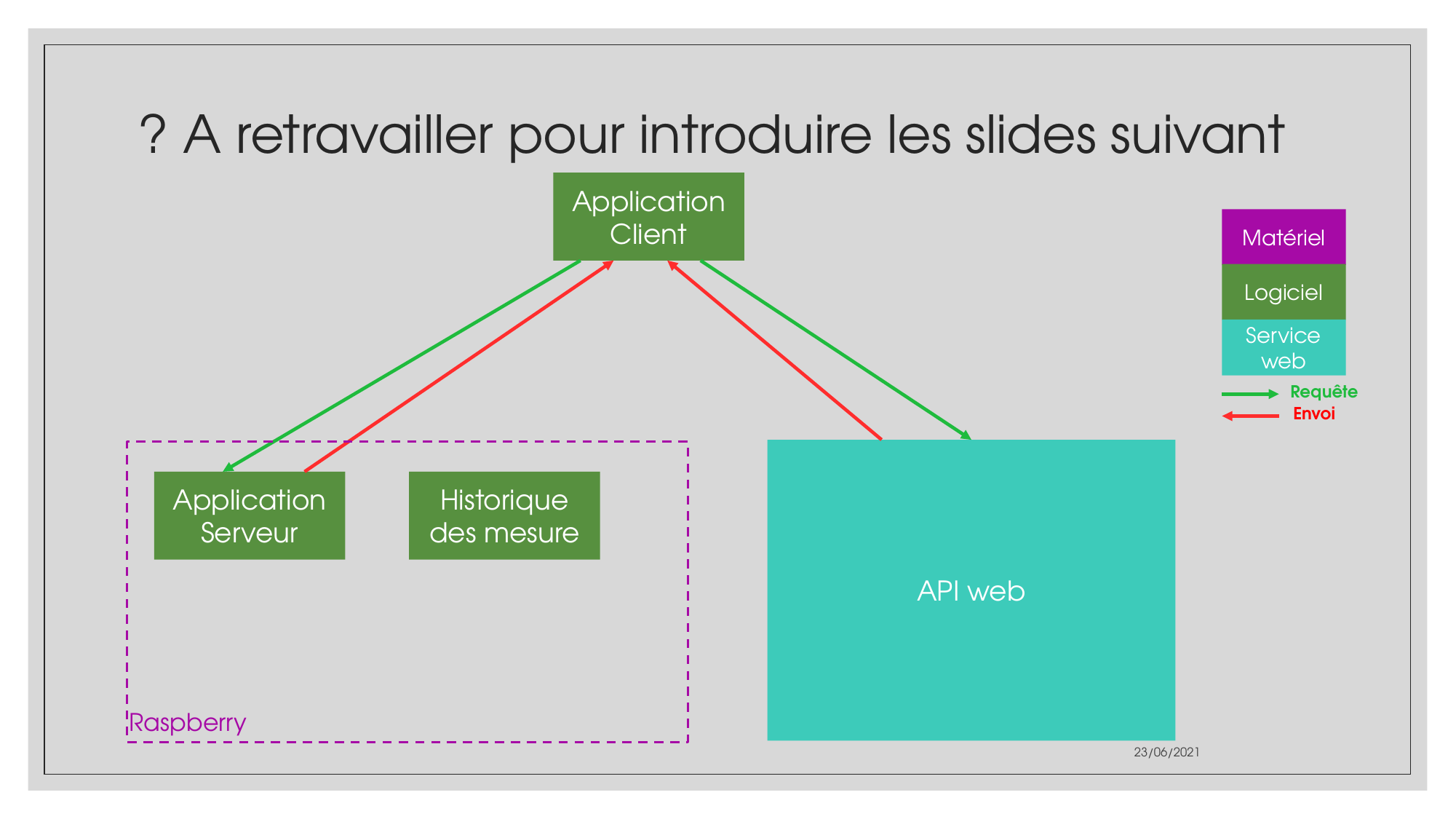

# ? A retravailler pour introduire les slides suivant
Application Client
Matériel
Logiciel
Service web
Requête
Envoi
API web

Application Serveur
Historique des mesure
Raspberry
23/06/2021